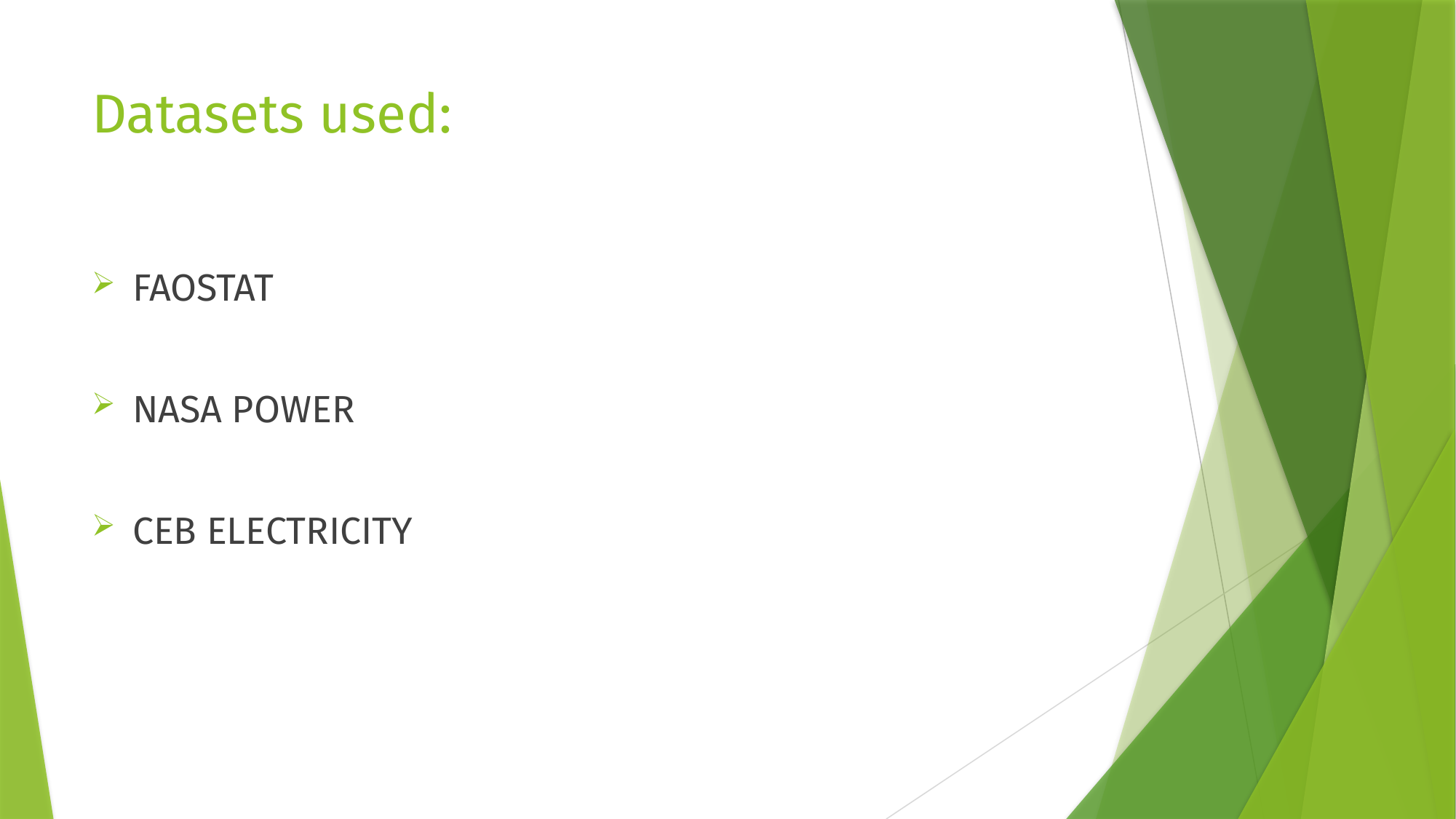

# Datasets used:
FAOSTAT

NASA POWER

CEB ELECTRICITY